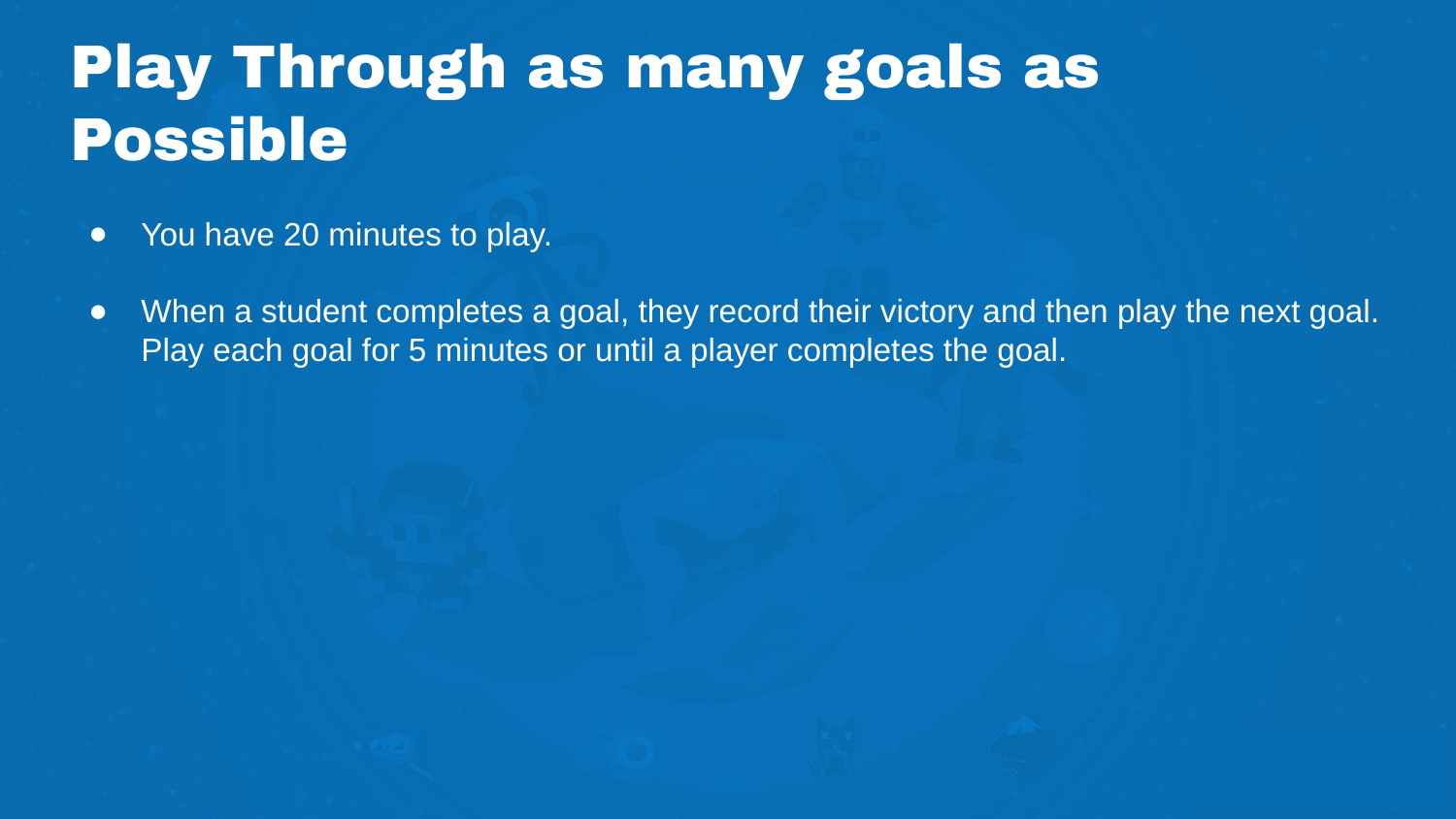

# Play Through as many goals as Possible
You have 20 minutes to play.

When a student completes a goal, they record their victory and then play the next goal. Play each goal for 5 minutes or until a player completes the goal.